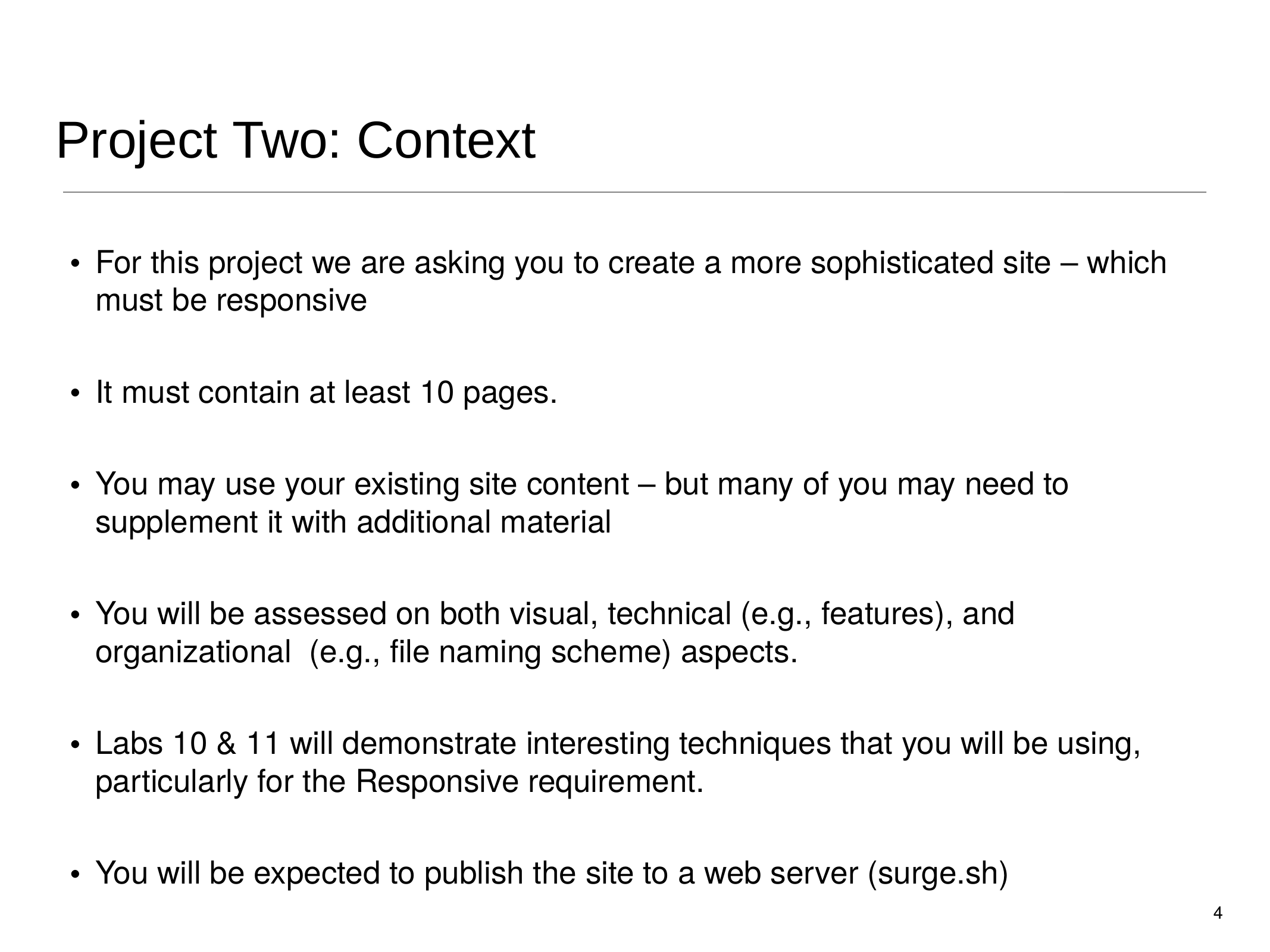

Project Two: Context
For this project we are asking you to create a more sophisticated site – which must be responsive
It must contain at least 10 pages.
You may use your existing site content – but many of you may need to supplement it with additional material
You will be assessed on both visual, technical (e.g., features), and organizational  (e.g., file naming scheme) aspects.
Labs 10 & 11 will demonstrate interesting techniques that you will be using, particularly for the Responsive requirement.
You will be expected to publish the site to a web server (surge.sh)
4